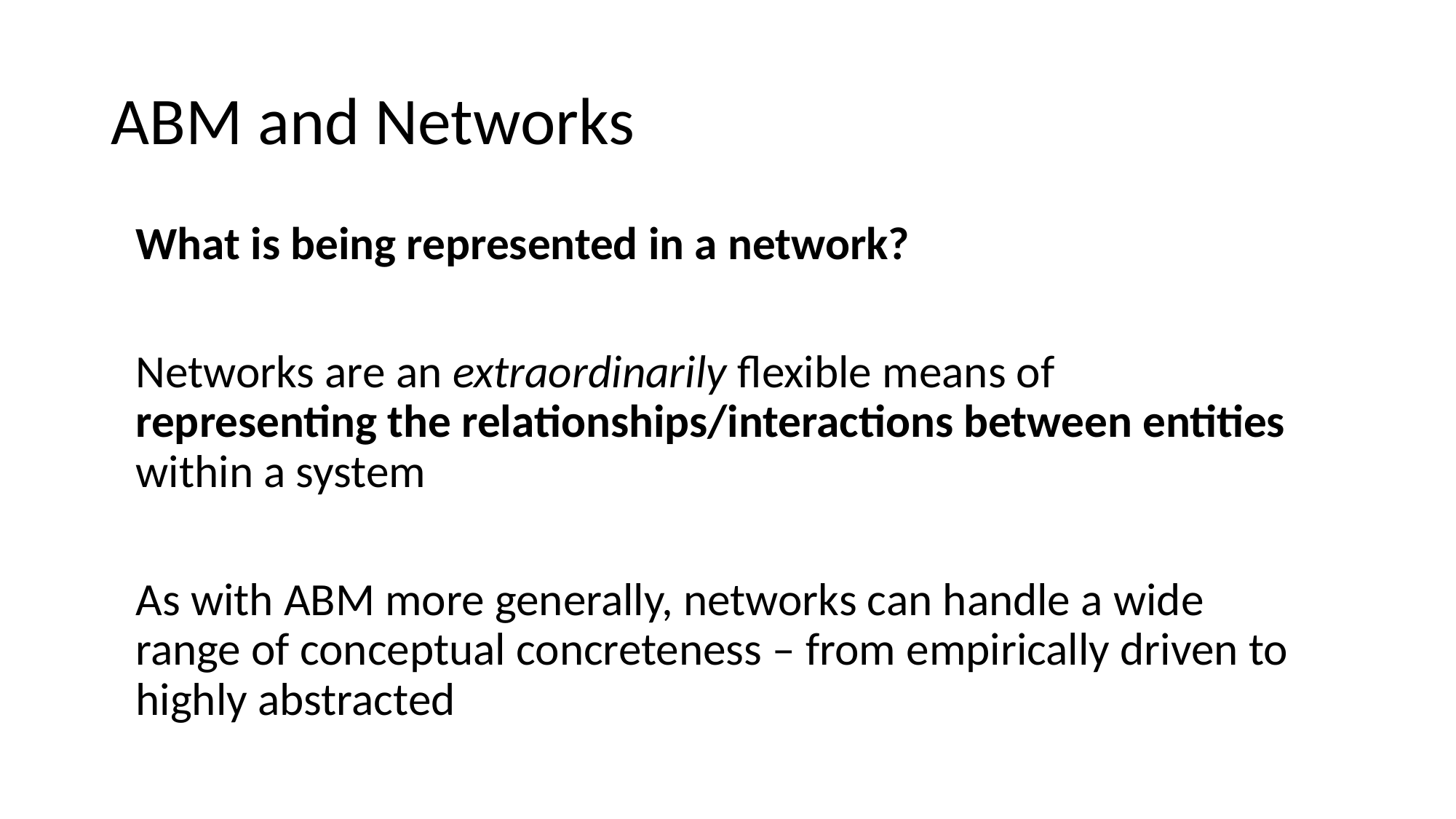

# ABM and Networks
What is being represented in a network?

Networks are an extraordinarily flexible means of representing the relationships/interactions between entities within a system

As with ABM more generally, networks can handle a wide range of conceptual concreteness – from empirically driven to highly abstracted